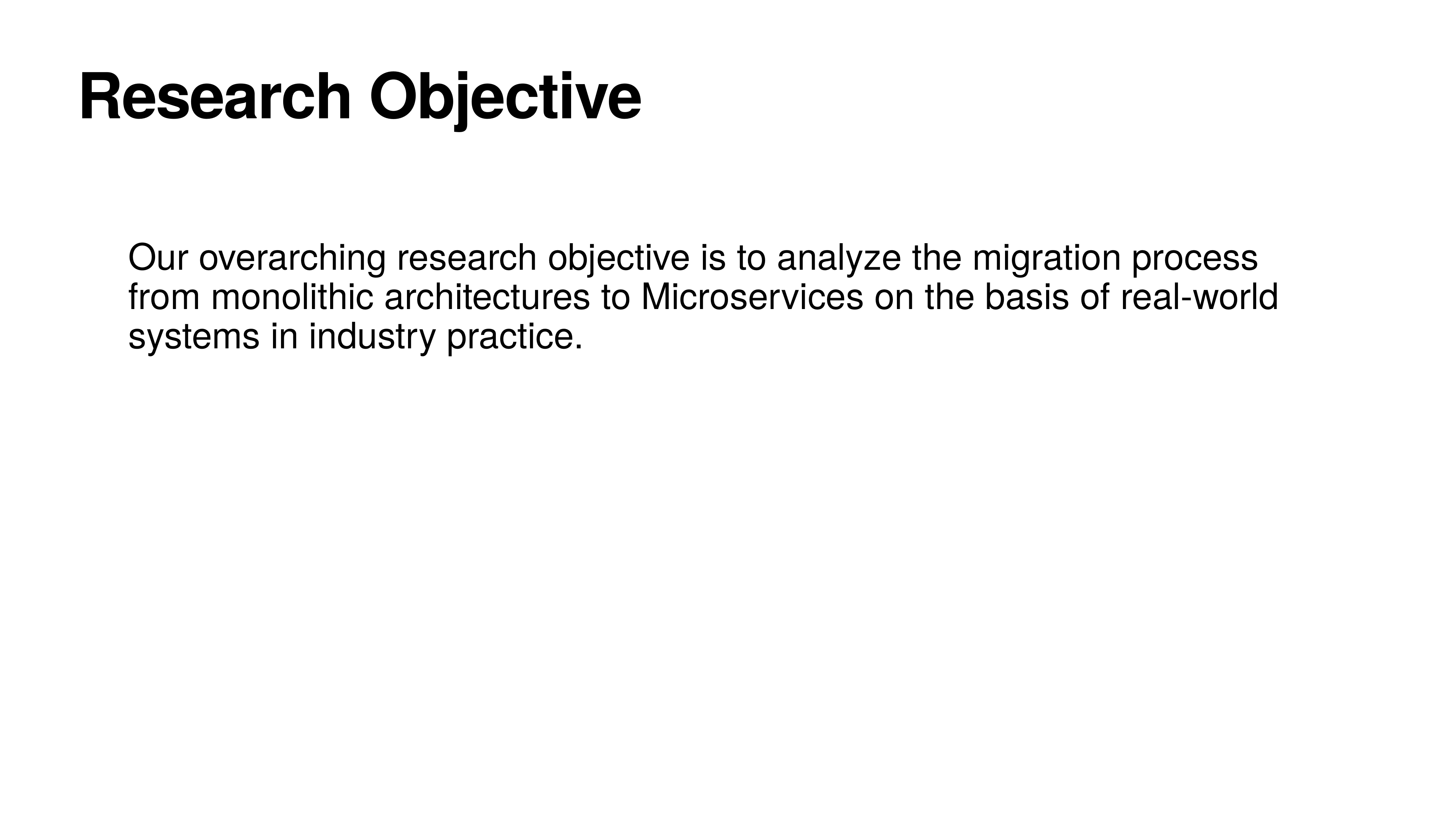

Research Objective
Our overarching research objective is to analyze the migration process from monolithic architectures to Microservices on the basis of real-world systems in industry practice.